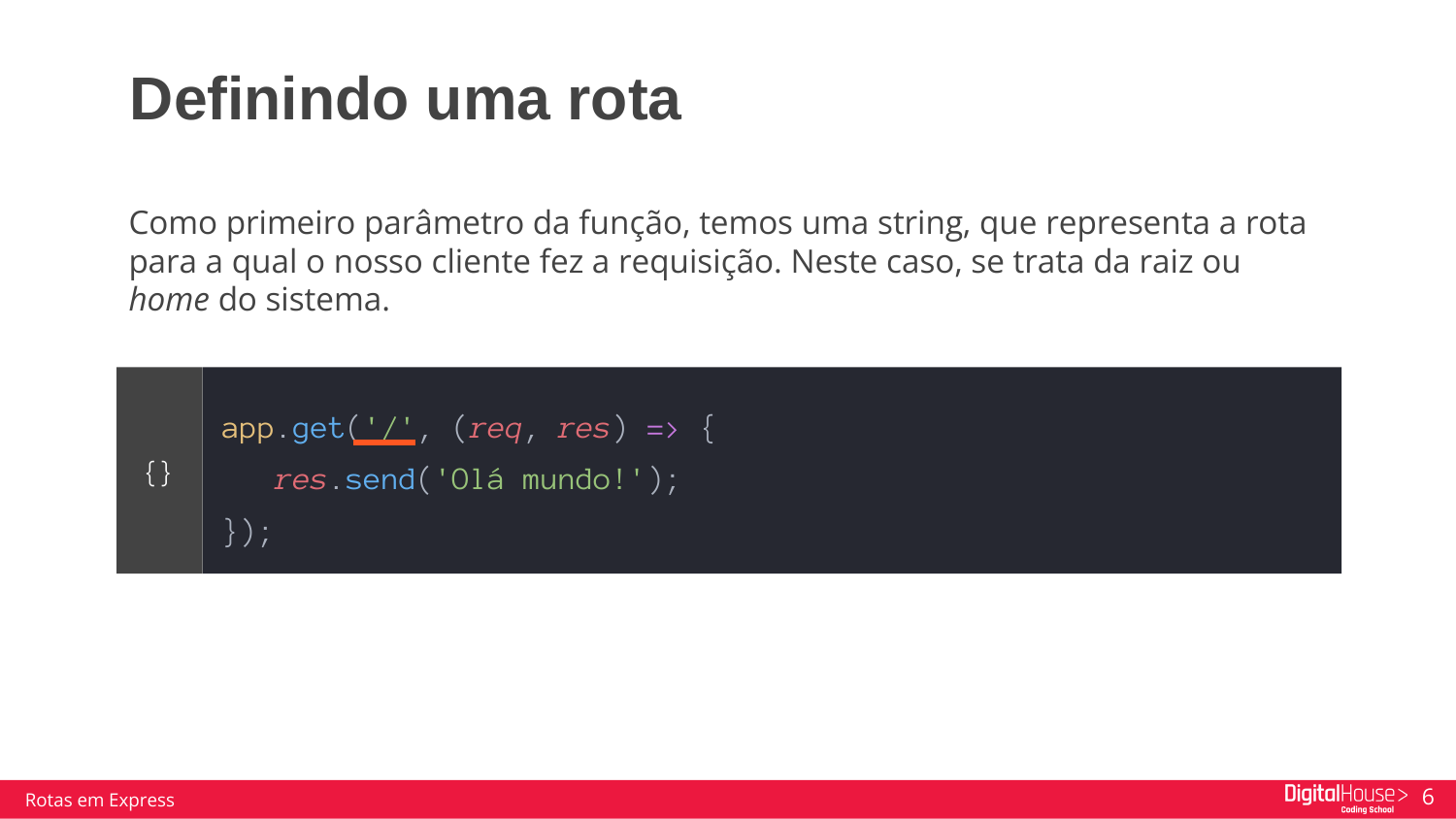

Definindo uma rota
Como primeiro parâmetro da função, temos uma string, que representa a rota para a qual o nosso cliente fez a requisição. Neste caso, se trata da raiz ou home do sistema.
app.get('/', (req, res) => {
   res.send('Olá mundo!');
});
{}